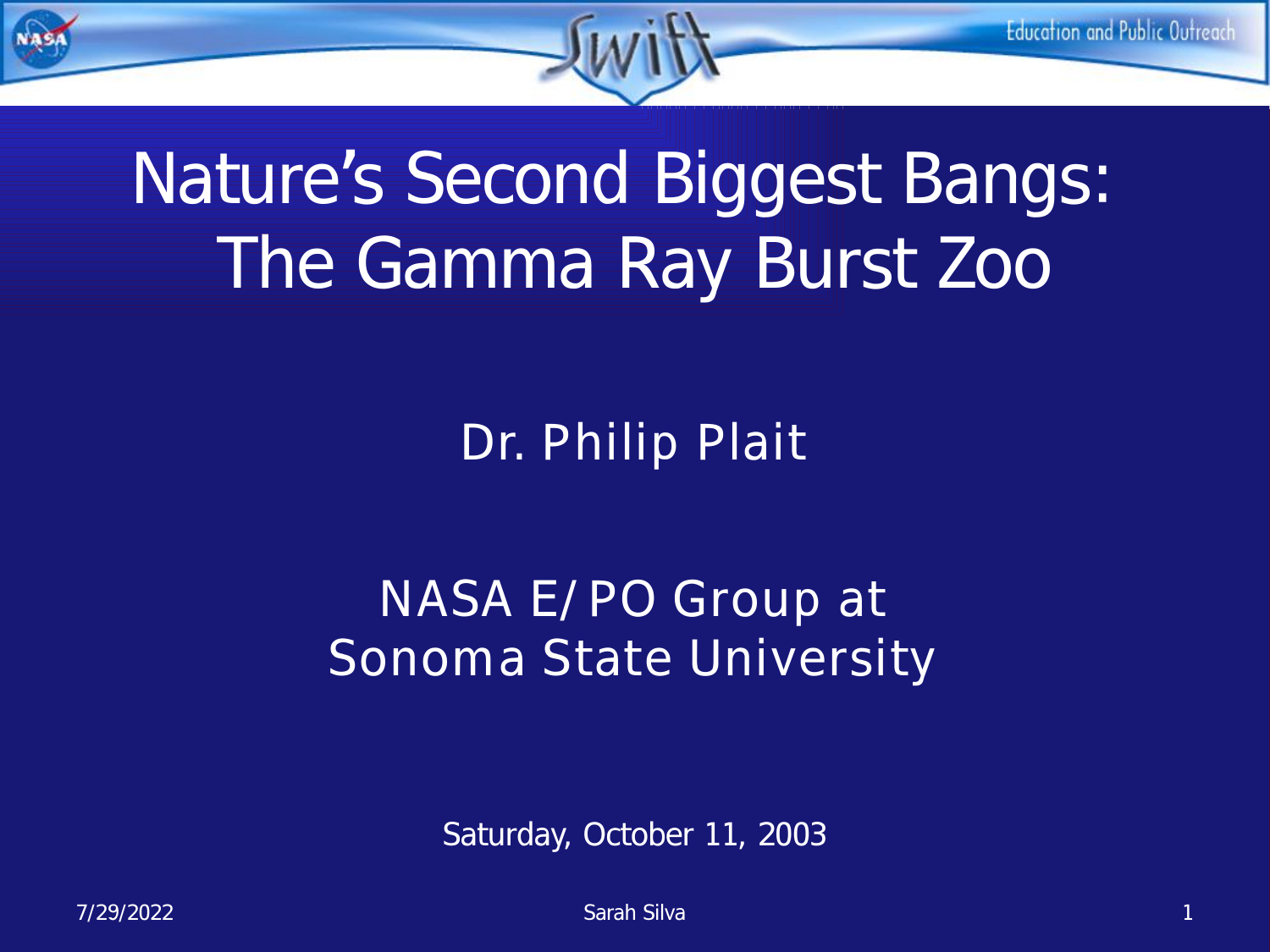

# Nature’s Second Biggest Bangs: The Gamma Ray Burst Zoo
Dr. Philip Plait
NASA E/PO Group at
Sonoma State University
Saturday, October 11, 2003
7/29/2022
Sarah Silva
1